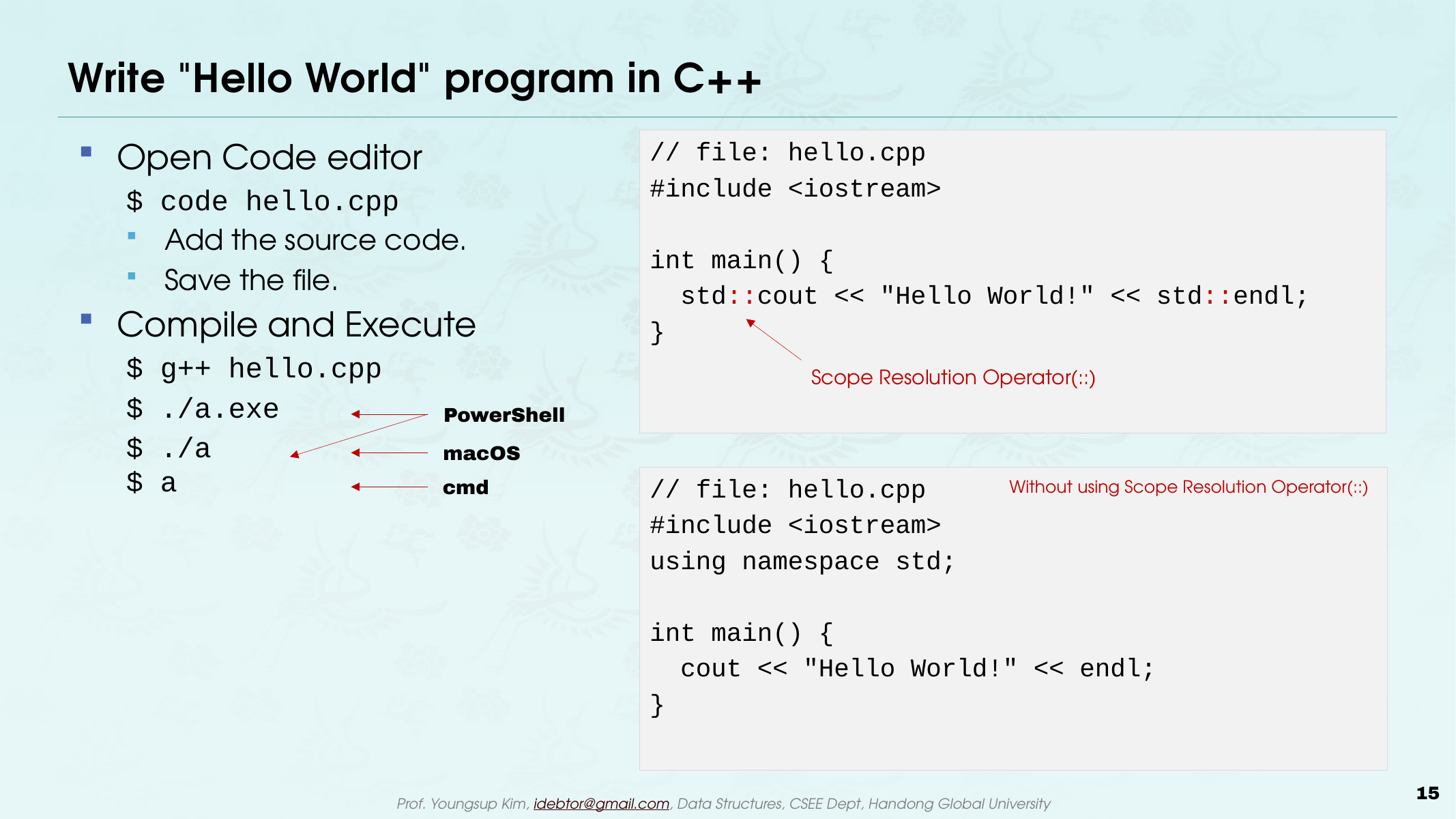

# Write "Hello World" program in C++
// file: hello.cpp
#include <iostream>

int main() {
  std::cout << "Hello World!" << std::endl;
}

Open Code editor
$ code hello.cpp
Add the source code.
Save the file.
Compile and Execute
$ g++ hello.cpp
$ ./a.exe
$ ./a
$ a

Scope Resolution Operator(::)
PowerShell
macOS
cmd
// file: hello.cpp
#include <iostream>
using namespace std;

int main() {
  cout << "Hello World!" << endl;
}

Without using Scope Resolution Operator(::)
15